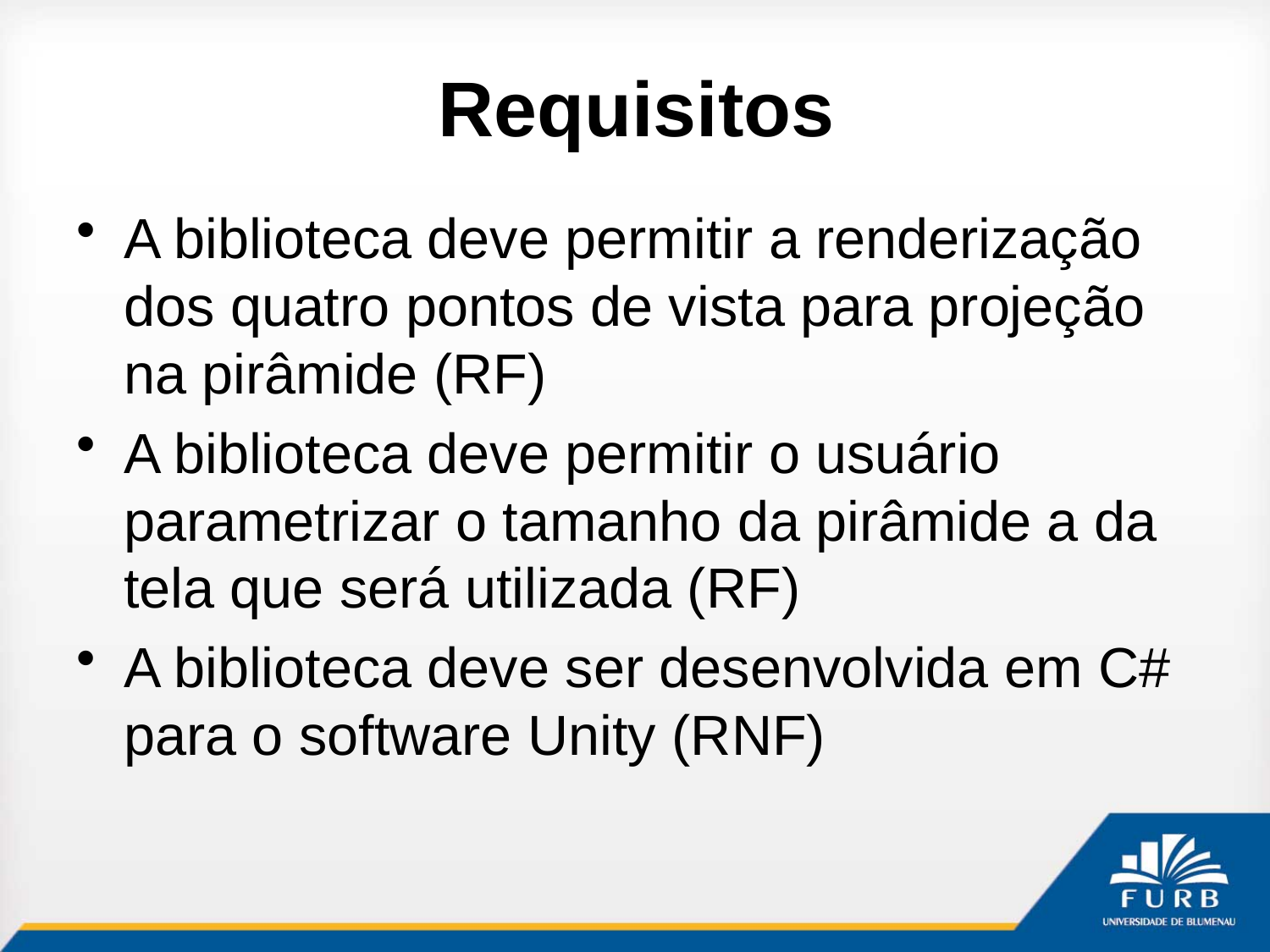

# Requisitos
A biblioteca deve permitir a renderização dos quatro pontos de vista para projeção na pirâmide (RF)
A biblioteca deve permitir o usuário parametrizar o tamanho da pirâmide a da tela que será utilizada (RF)
A biblioteca deve ser desenvolvida em C# para o software Unity (RNF)